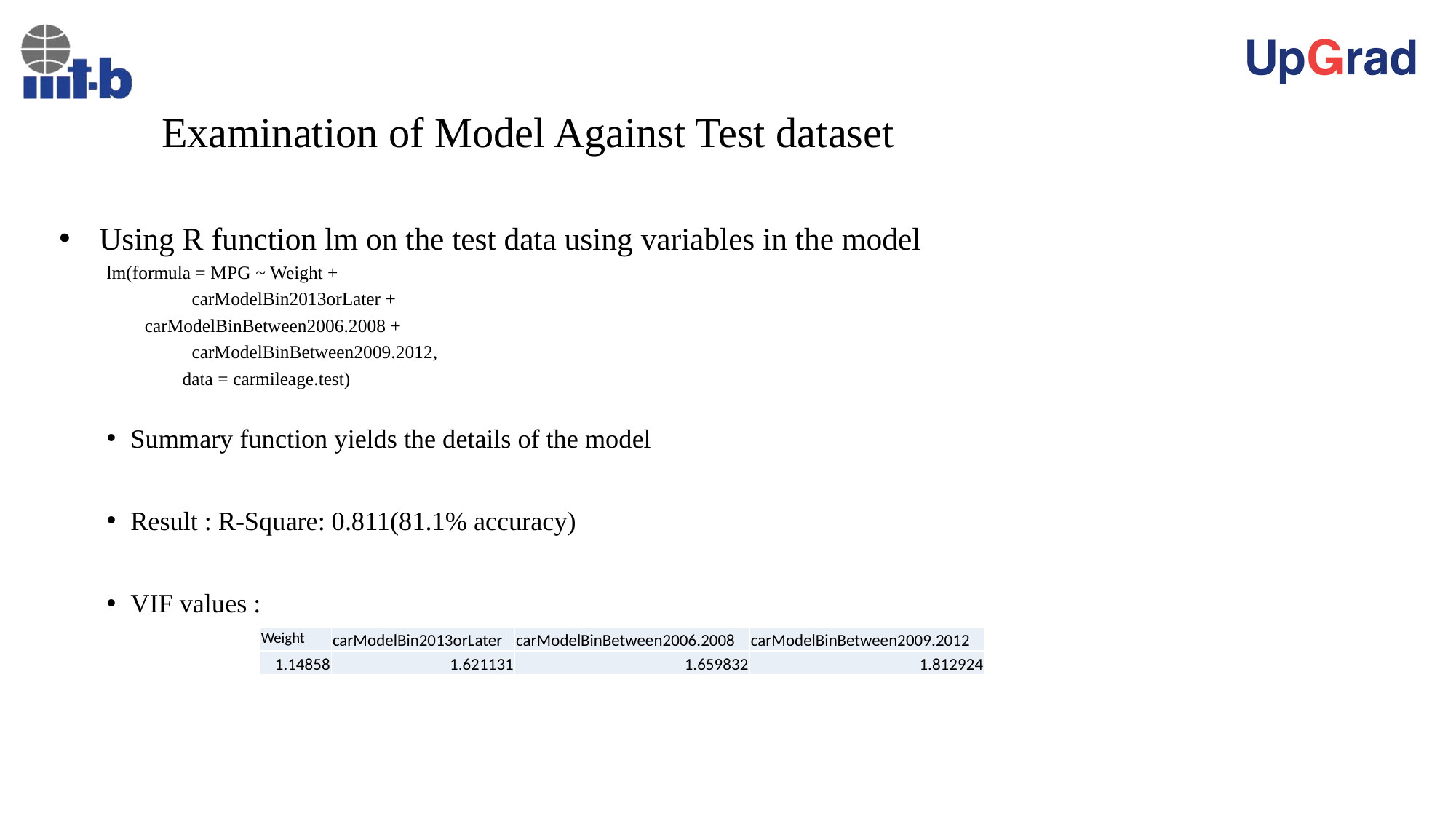

# Examination of Model Against Test dataset
  Using R function lm on the test data using variables in the model
lm(formula = MPG ~ Weight +
                  carModelBin2013orLater +
	        carModelBinBetween2006.2008 +
                  carModelBinBetween2009.2012,
                data = carmileage.test)

Summary function yields the details of the model

Result : R-Square: 0.811(81.1% accuracy)

VIF values :

| Weight | carModelBin2013orLater | carModelBinBetween2006.2008 | carModelBinBetween2009.2012 |
| --- | --- | --- | --- |
| 1.14858 | 1.621131 | 1.659832 | 1.812924 |